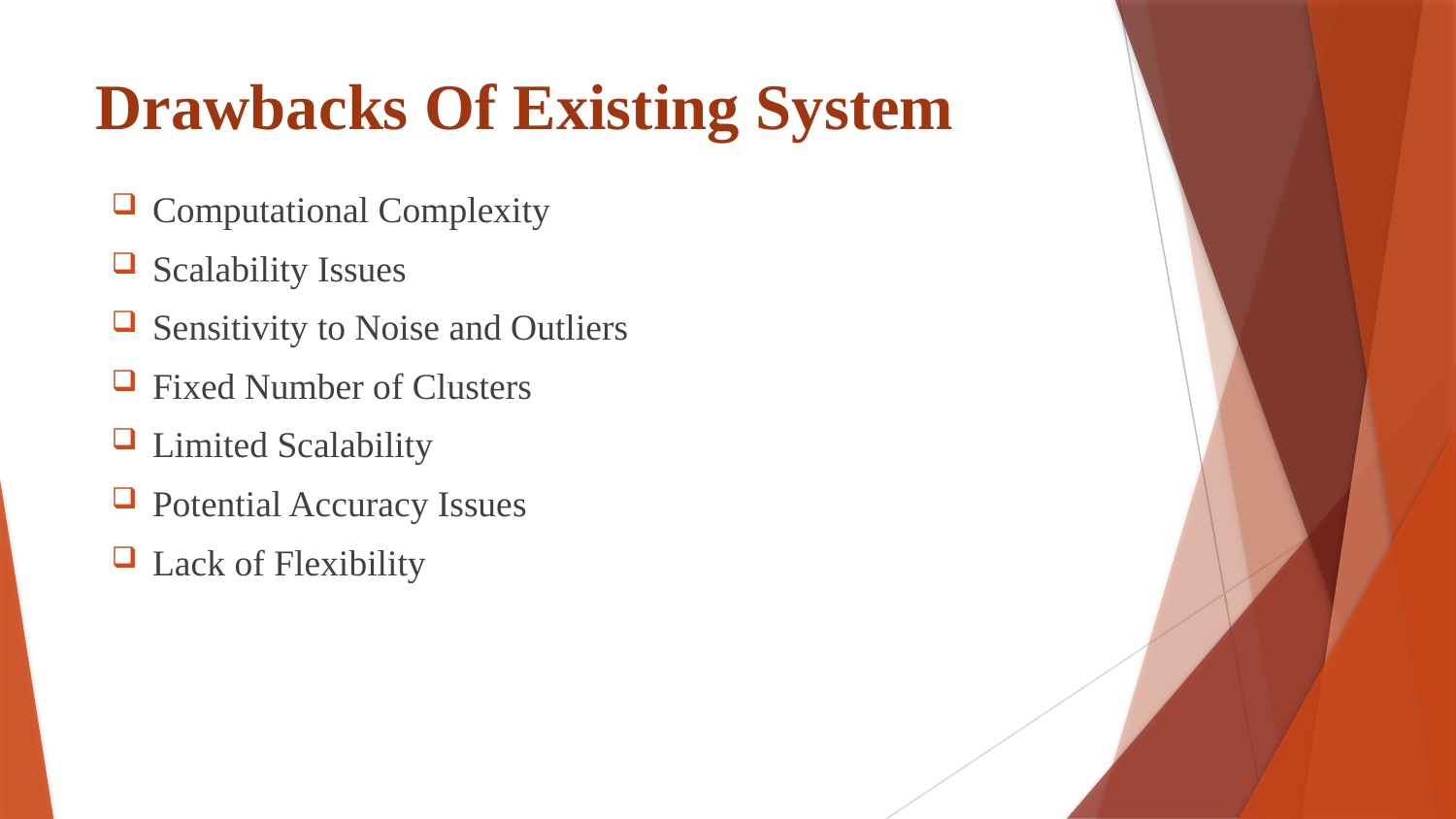

# Drawbacks Of Existing System
Computational Complexity
Scalability Issues
Sensitivity to Noise and Outliers
Fixed Number of Clusters
Limited Scalability
Potential Accuracy Issues
Lack of Flexibility